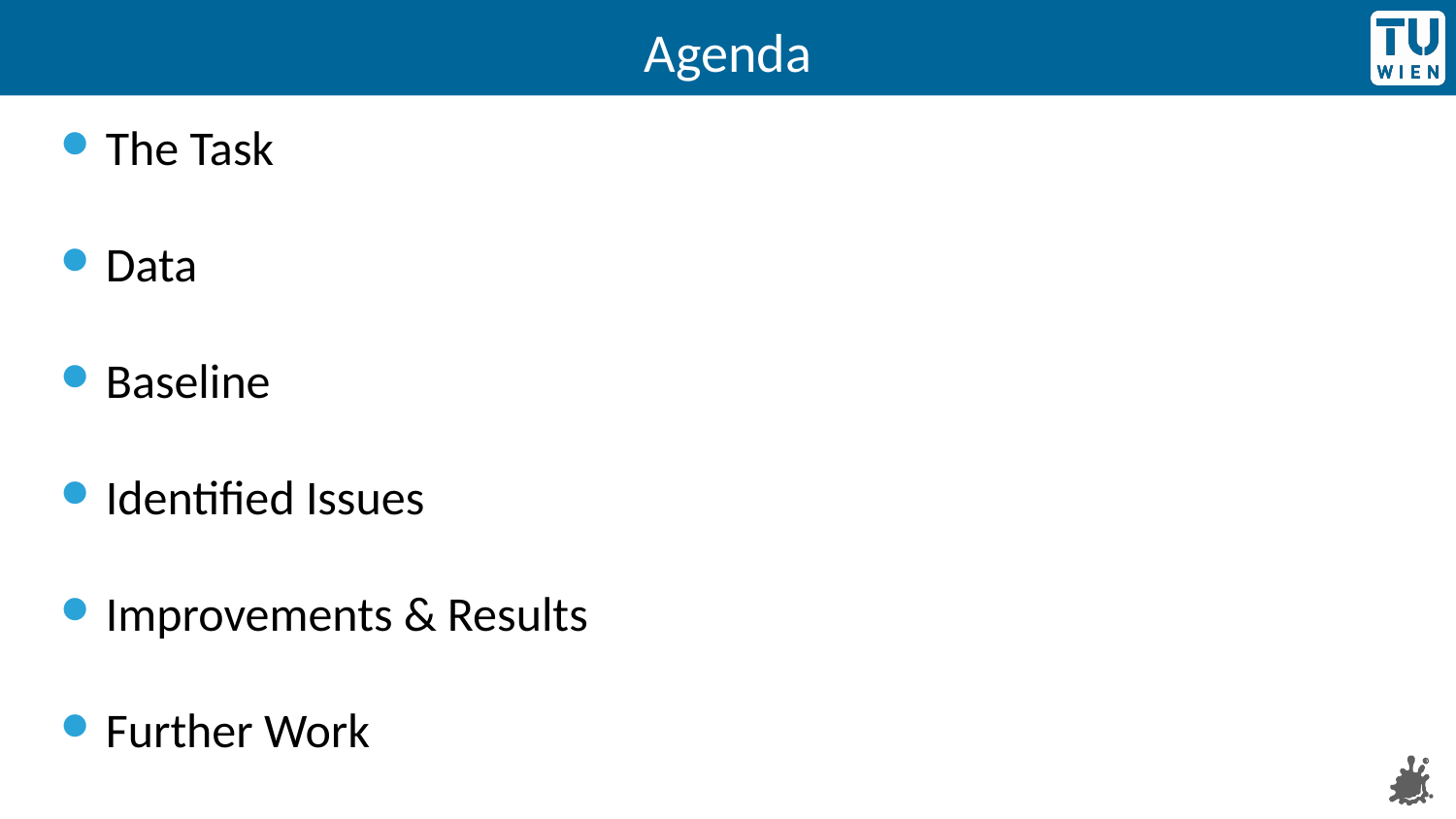

# Agenda
The Task
Data
Baseline
Identified Issues
Improvements & Results
Further Work